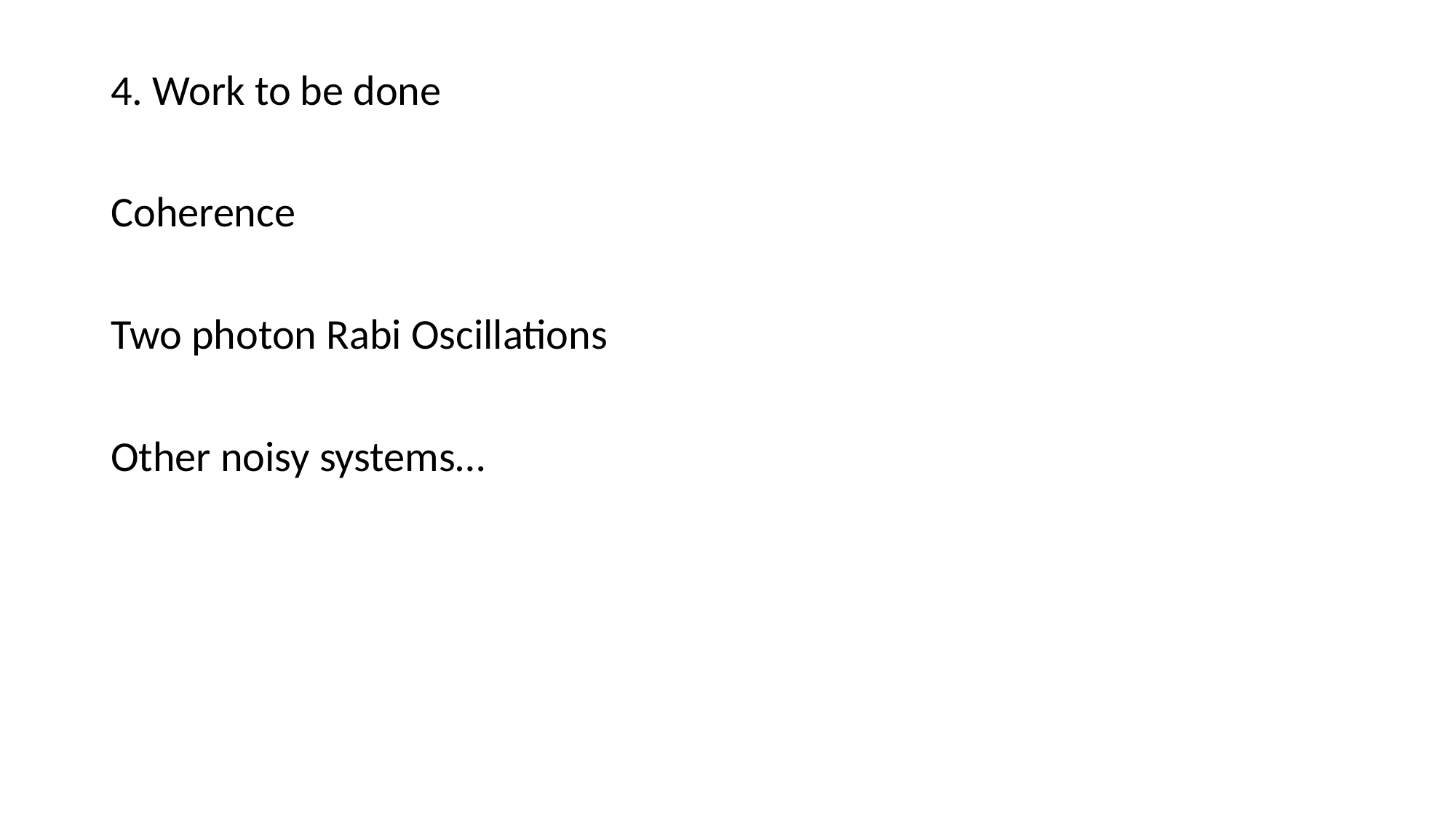

4. Work to be done

Coherence

Two photon Rabi Oscillations

Other noisy systems…